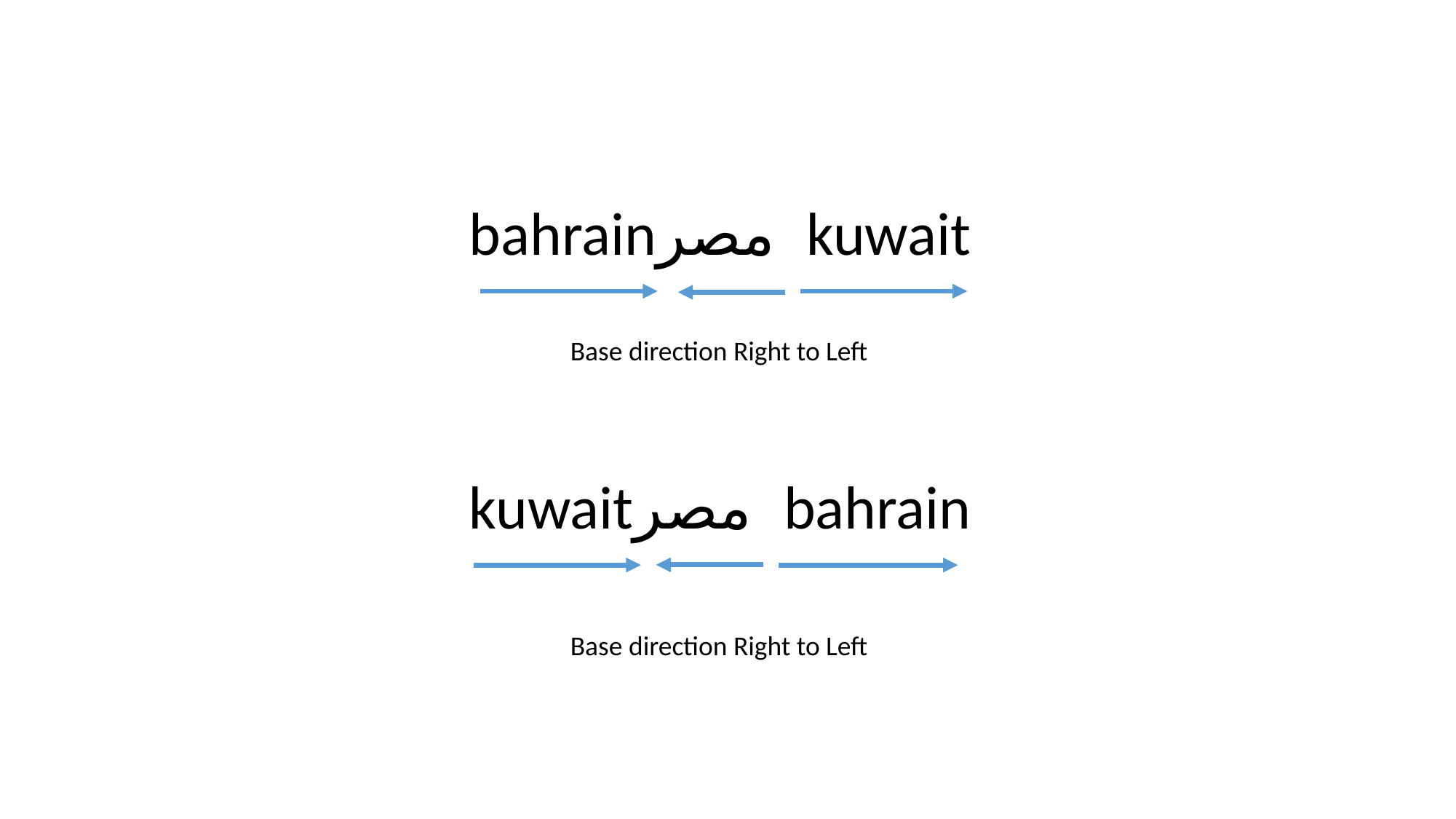

bahrainمصر  kuwait
Base direction Right to Left
kuwaitمصر  bahrain
Base direction Right to Left